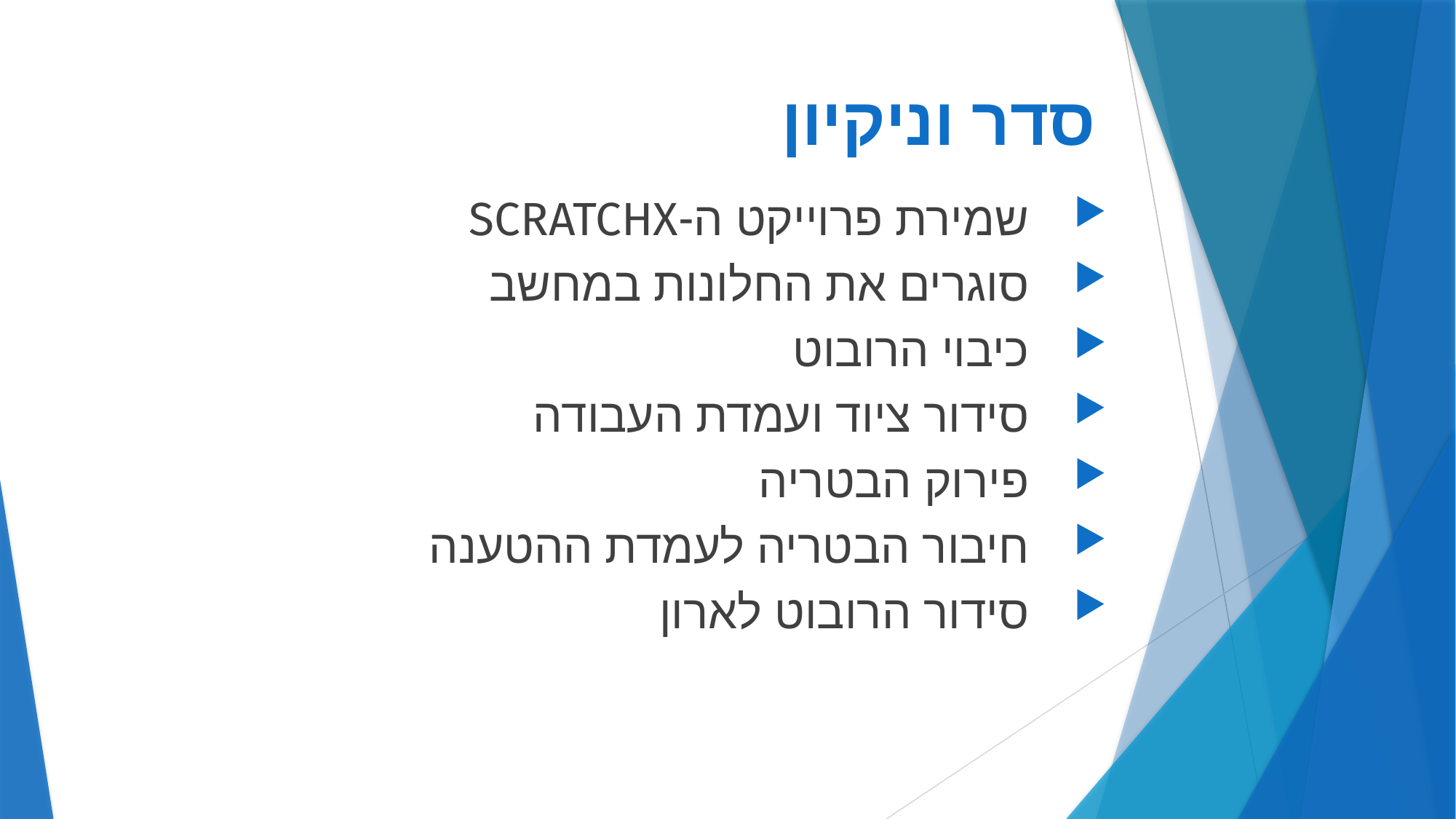

# סדר וניקיון
שמירת פרוייקט ה-SCRATCHX
סוגרים את החלונות במחשב
כיבוי הרובוט
סידור ציוד ועמדת העבודה
פירוק הבטריה
חיבור הבטריה לעמדת ההטענה
סידור הרובוט לארון